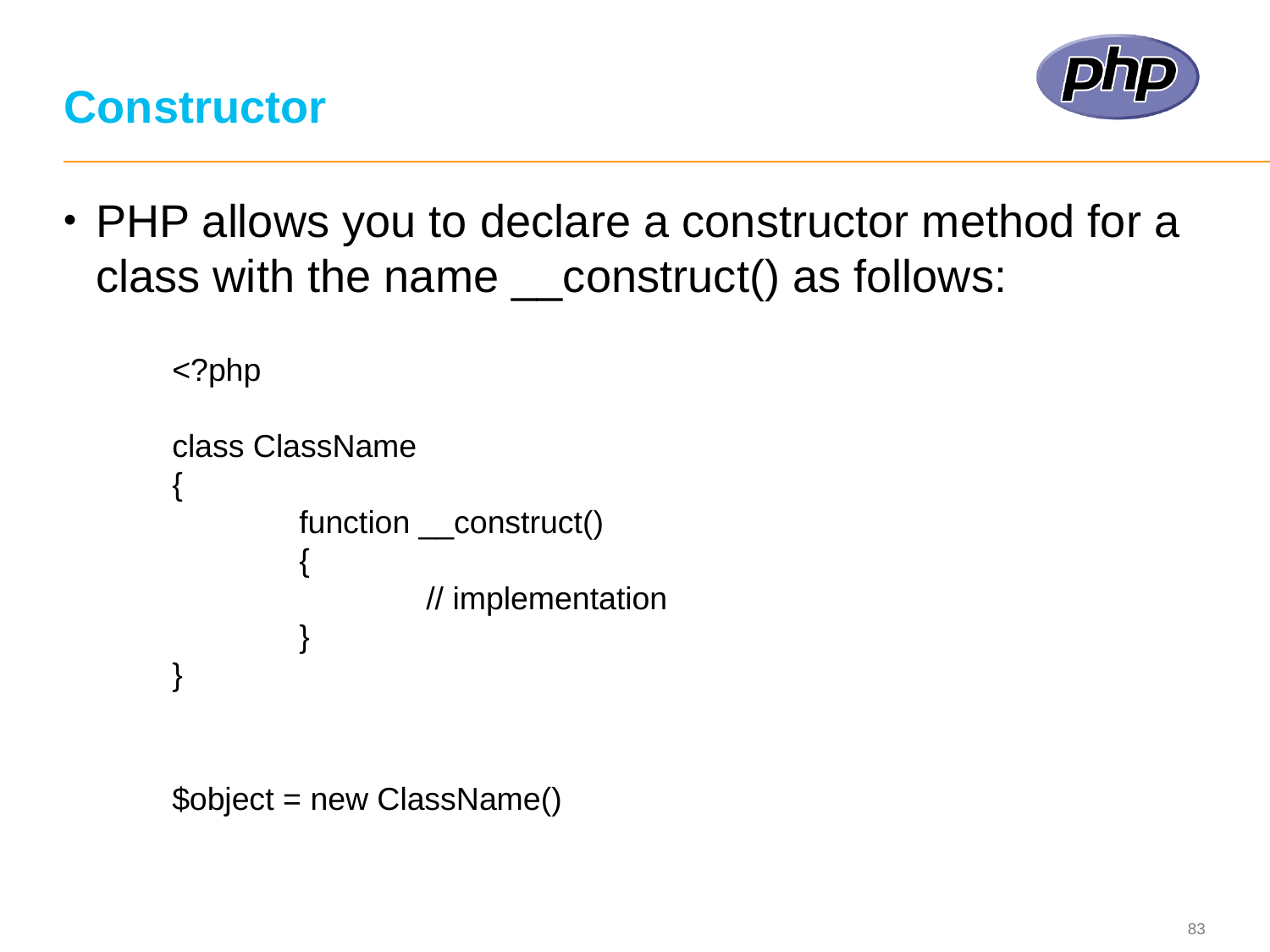

# Constructor
PHP allows you to declare a constructor method for a class with the name __construct() as follows:
<?php

class ClassName
{
	function __construct()
	{
		// implementation
	}
}
$object = new ClassName()